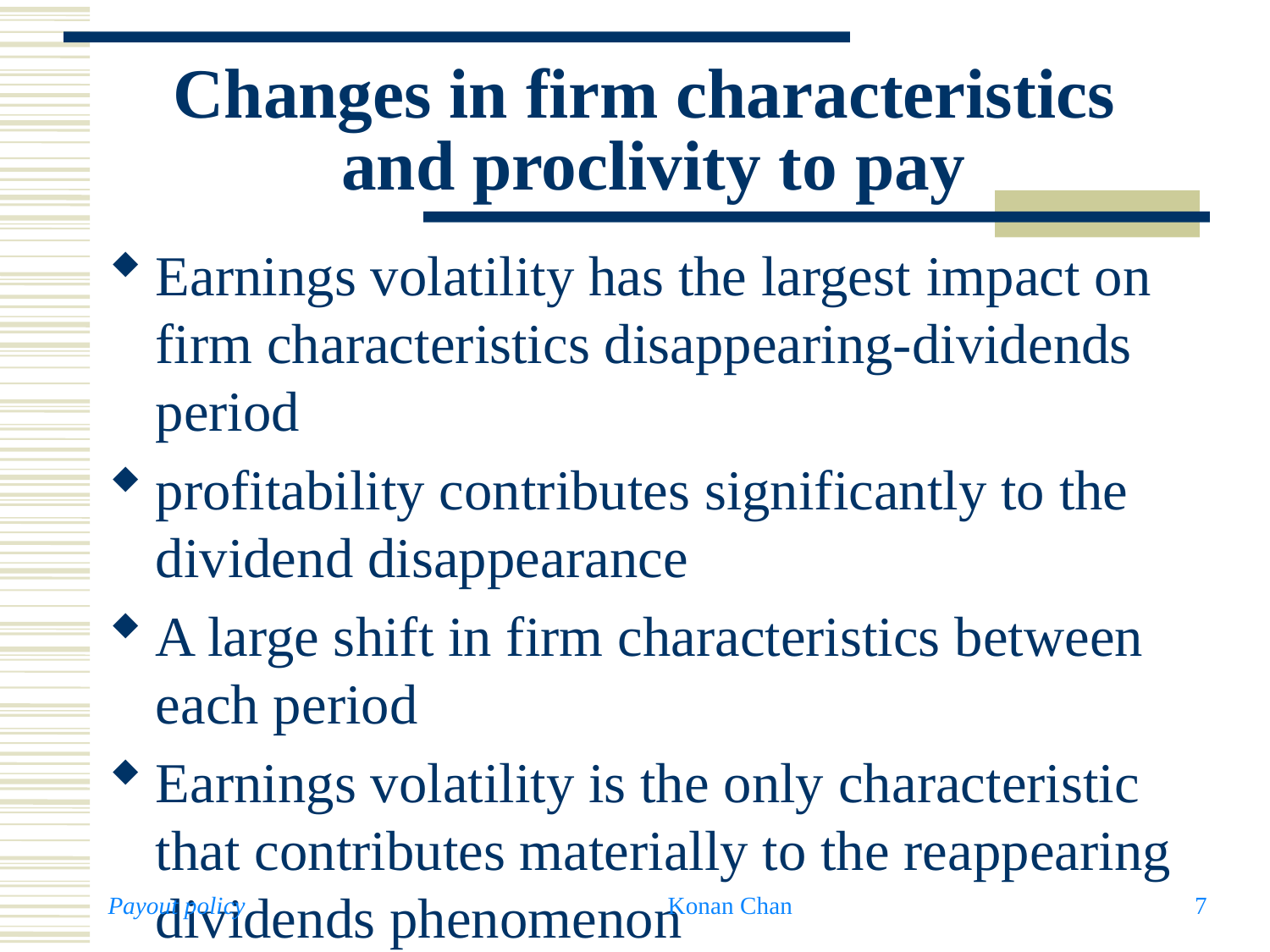

# Changes in firm characteristics and proclivity to pay
Earnings volatility has the largest impact on firm characteristics disappearing-dividends period
profitability contributes significantly to the dividend disappearance
A large shift in firm characteristics between each period
Earnings volatility is the only characteristic that contributes materially to the reappearing dividends phenomenon
Payout policy
Konan Chan
7